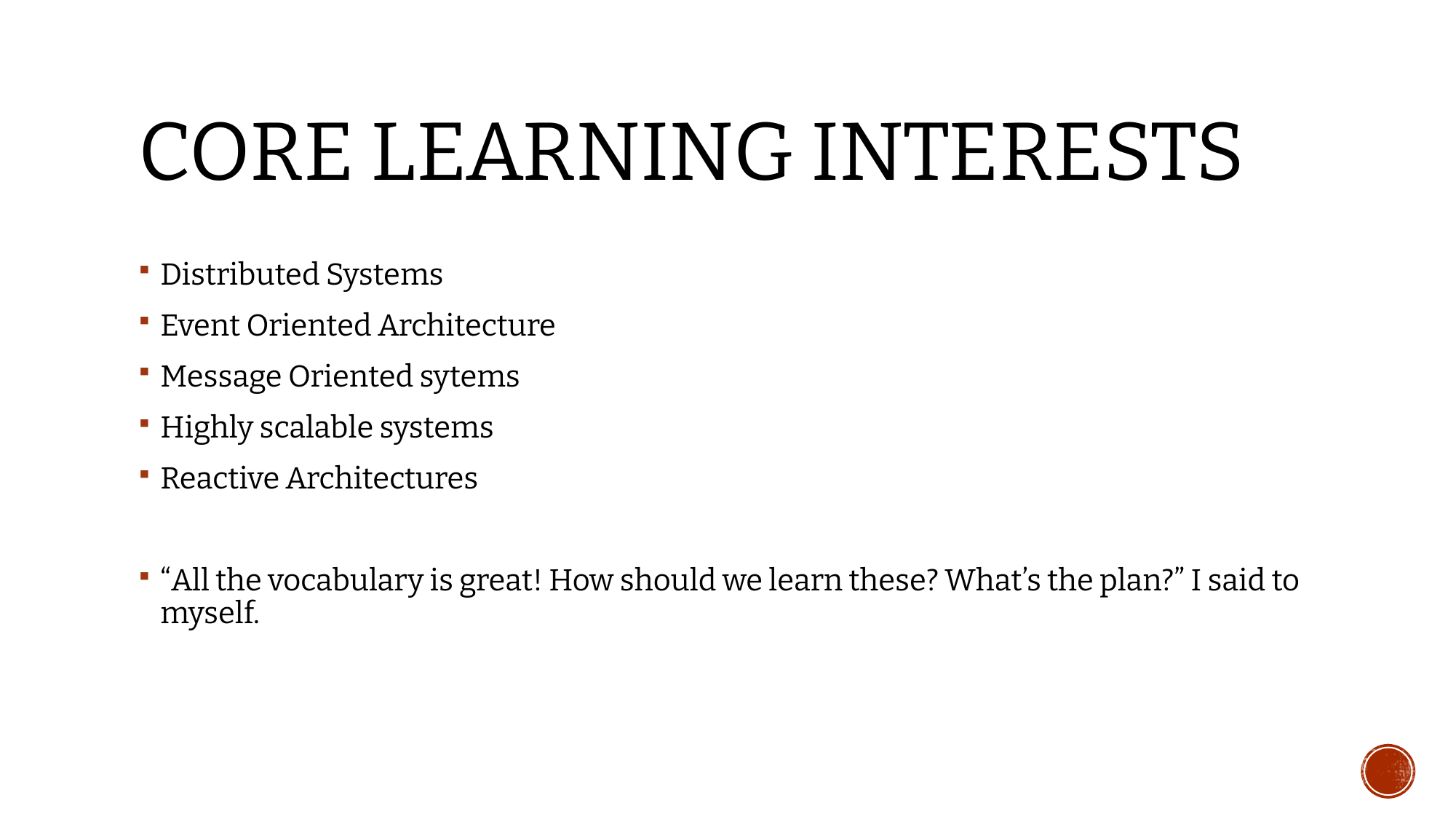

# Core LEARNING interests
Distributed Systems
Event Oriented Architecture
Message Oriented sytems
Highly scalable systems
Reactive Architectures

“All the vocabulary is great! How should we learn these? What’s the plan?” I said to myself.